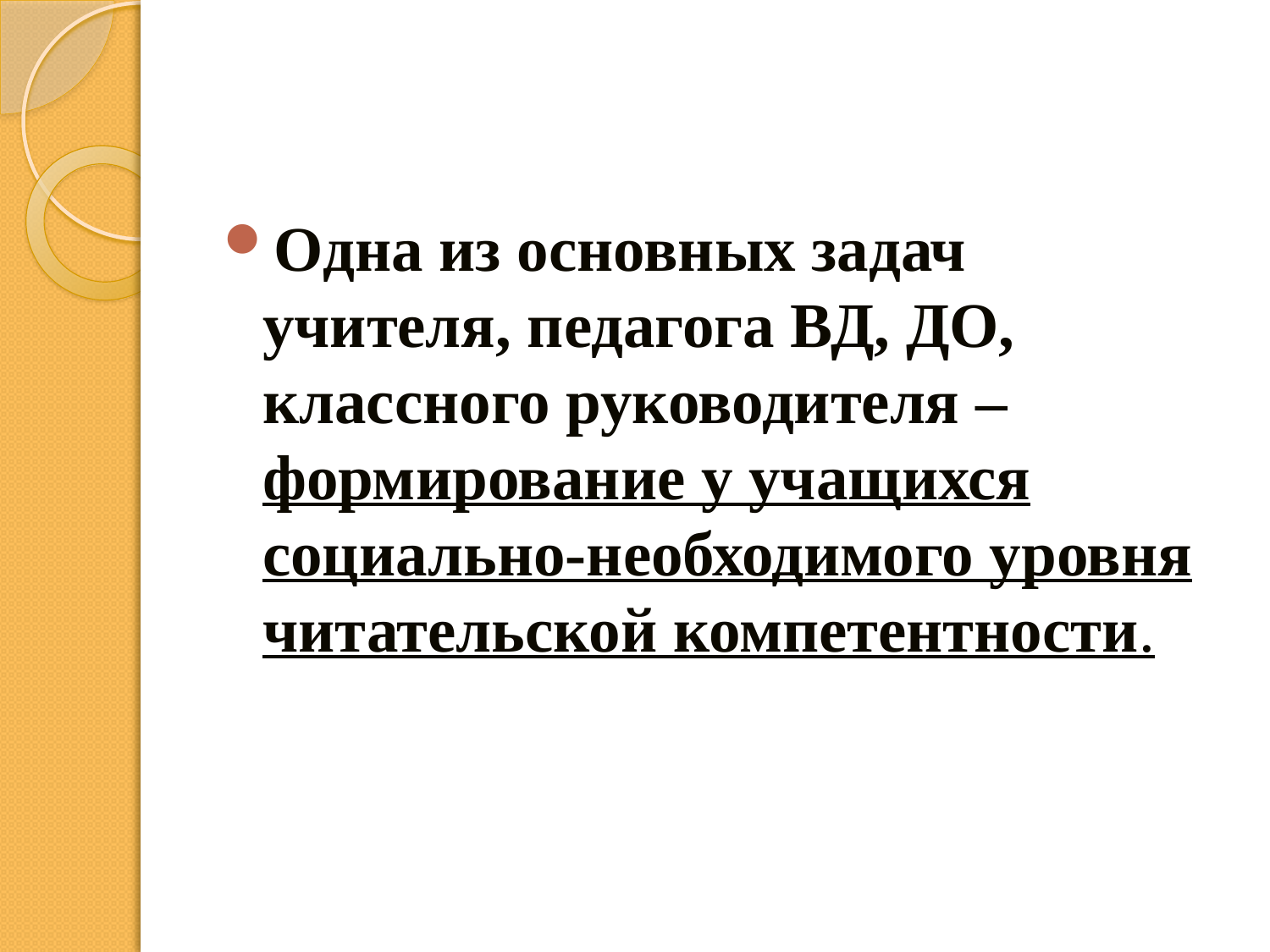

#
Одна из основных задач учителя, педагога ВД, ДО, классного руководителя – формирование у учащихся социально-необходимого уровня читательской компетентности.